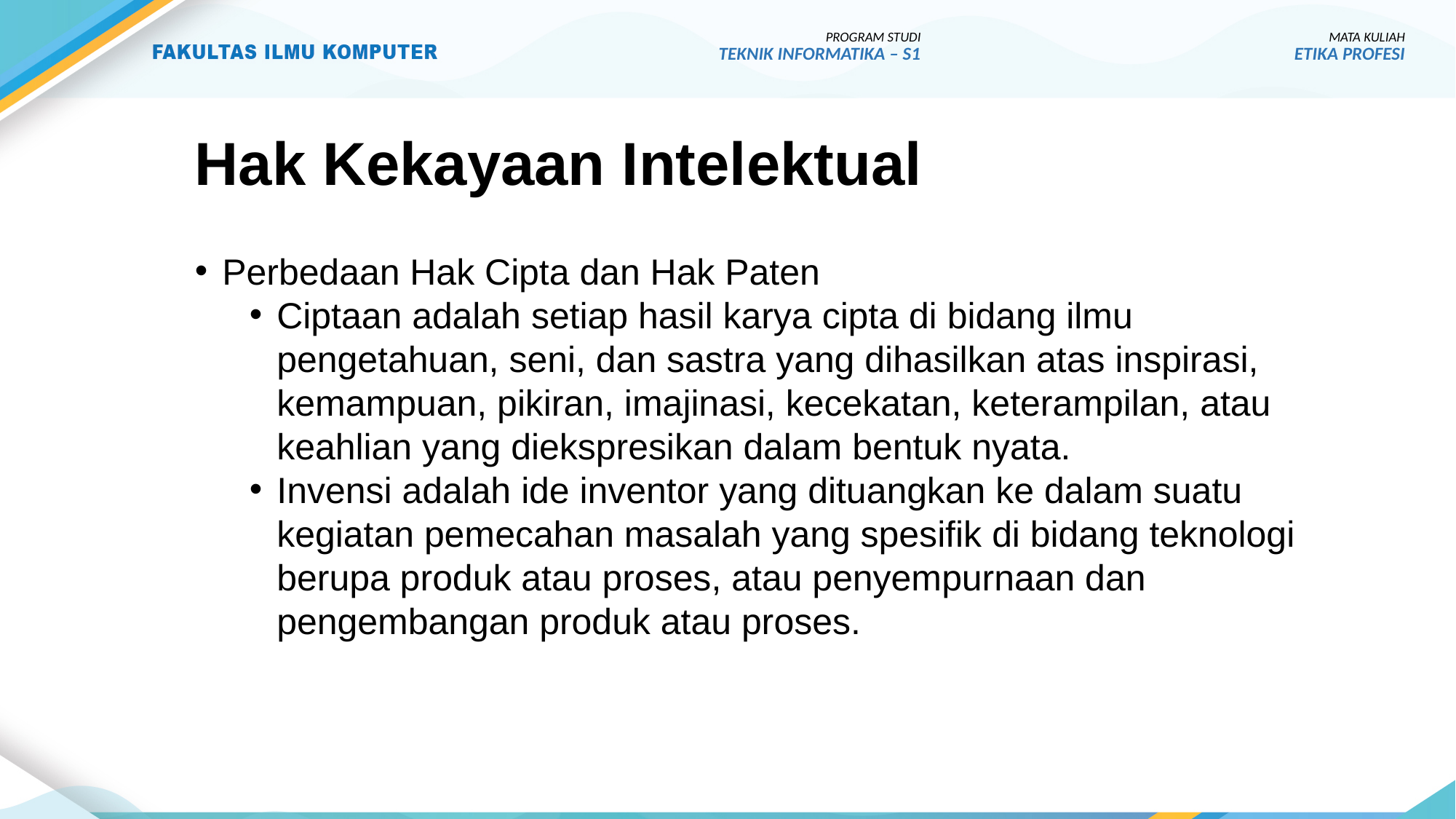

PROGRAM STUDI
TEKNIK INFORMATIKA – S1
MATA KULIAH
ETIKA PROFESI
# Hak Kekayaan Intelektual
Perbedaan Hak Cipta dan Hak Paten
Ciptaan adalah setiap hasil karya cipta di bidang ilmu pengetahuan, seni, dan sastra yang dihasilkan atas inspirasi, kemampuan, pikiran, imajinasi, kecekatan, keterampilan, atau keahlian yang diekspresikan dalam bentuk nyata.
Invensi adalah ide inventor yang dituangkan ke dalam suatu kegiatan pemecahan masalah yang spesifik di bidang teknologi berupa produk atau proses, atau penyempurnaan dan pengembangan produk atau proses.